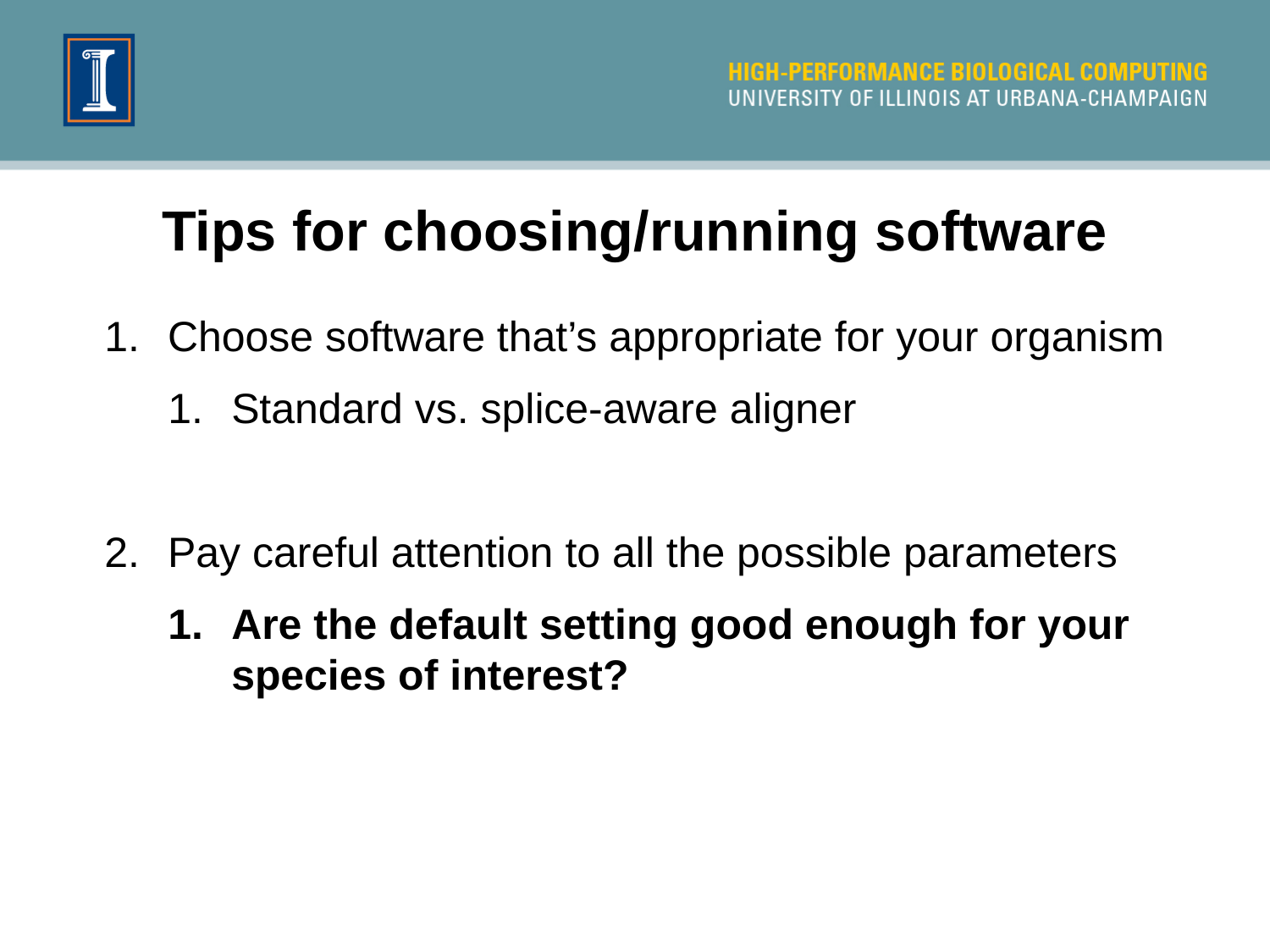

Tips for choosing/running software
Choose software that’s appropriate for your organism
Standard vs. splice-aware aligner

Pay careful attention to all the possible parameters
Are the default setting good enough for your species of interest?